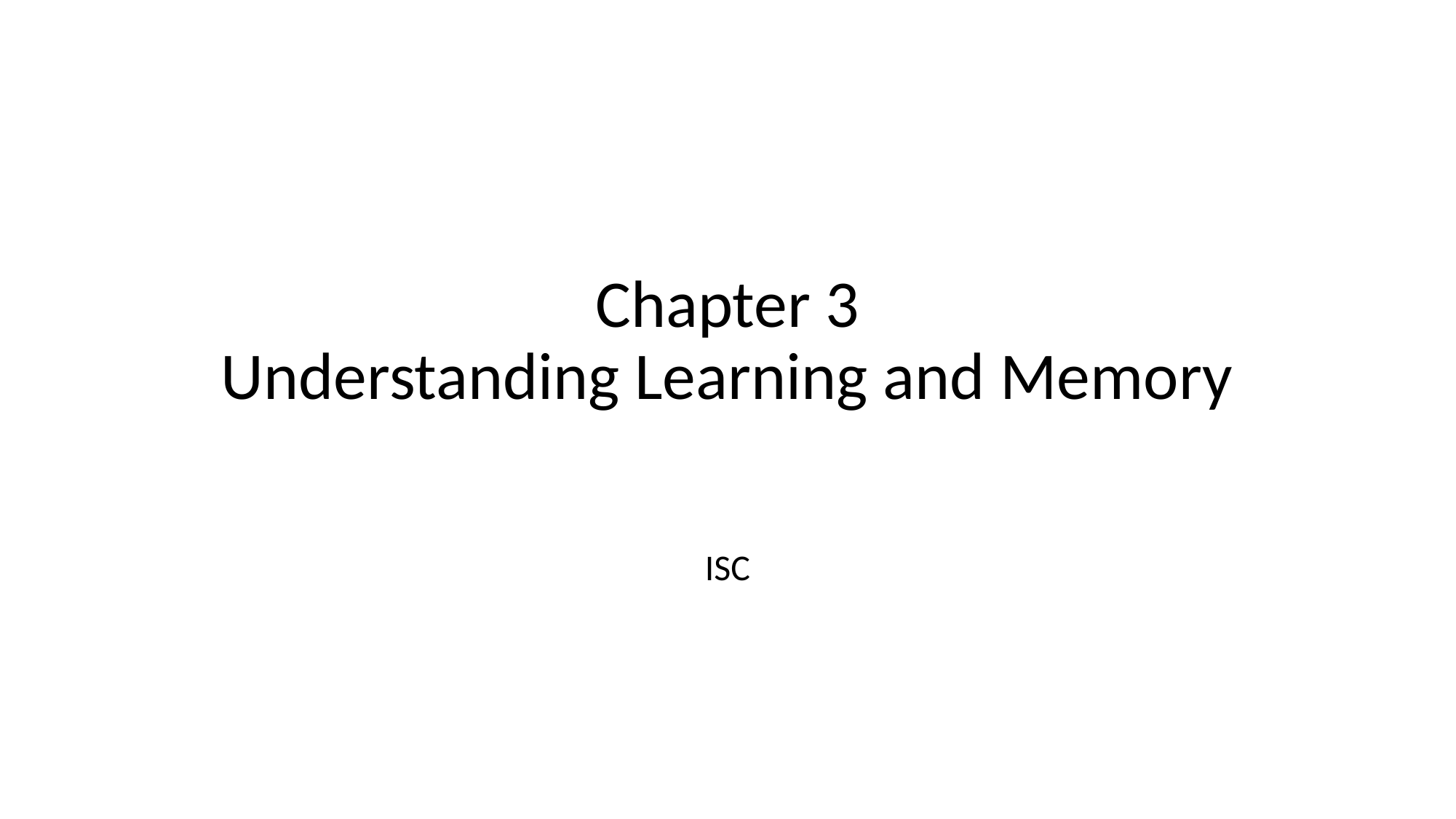

# Chapter 3 Understanding Learning and Memory

ISC